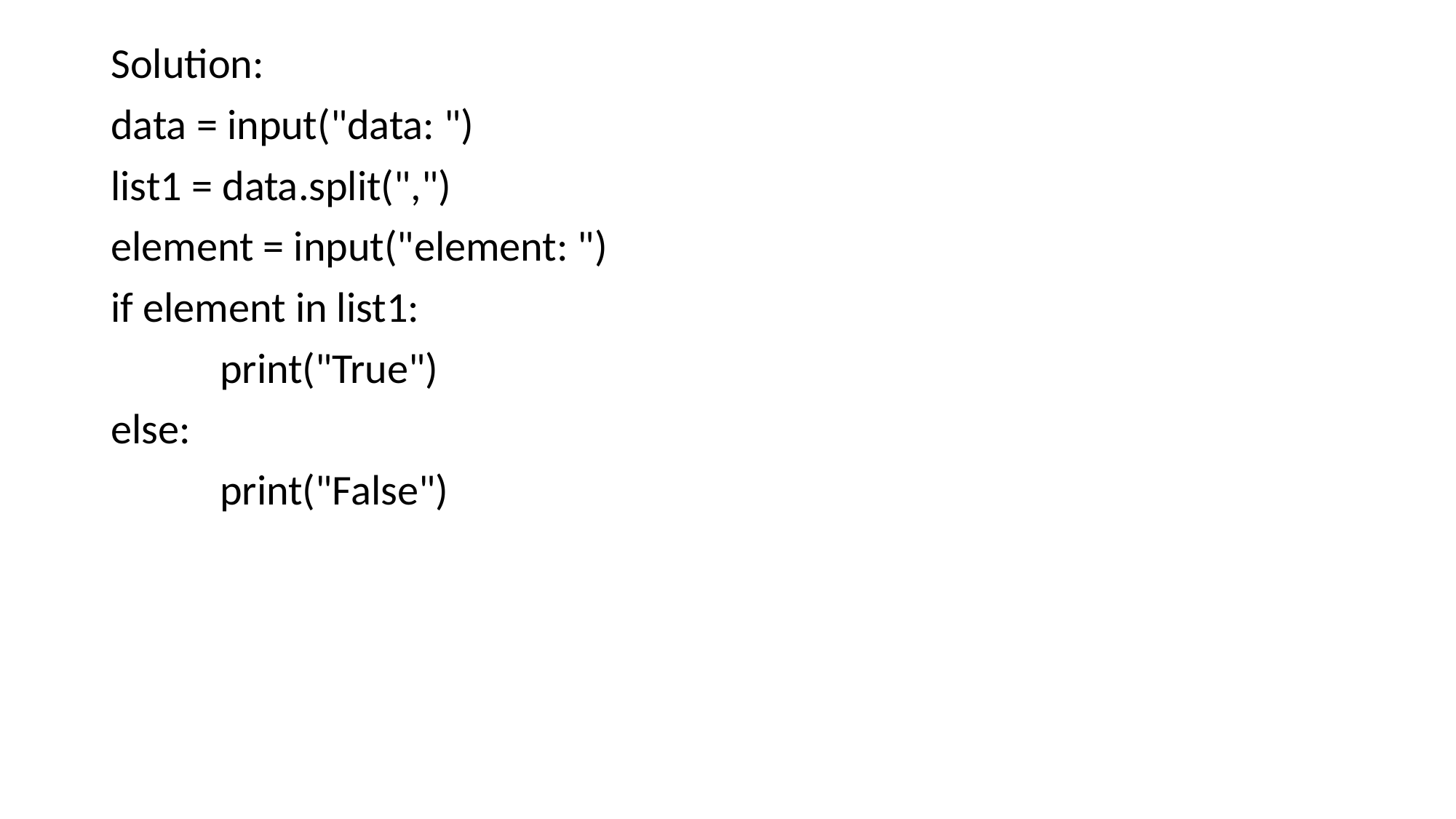

Solution:
data = input("data: ")
list1 = data.split(",")
element = input("element: ")
if element in list1:
	print("True")
else:
	print("False")